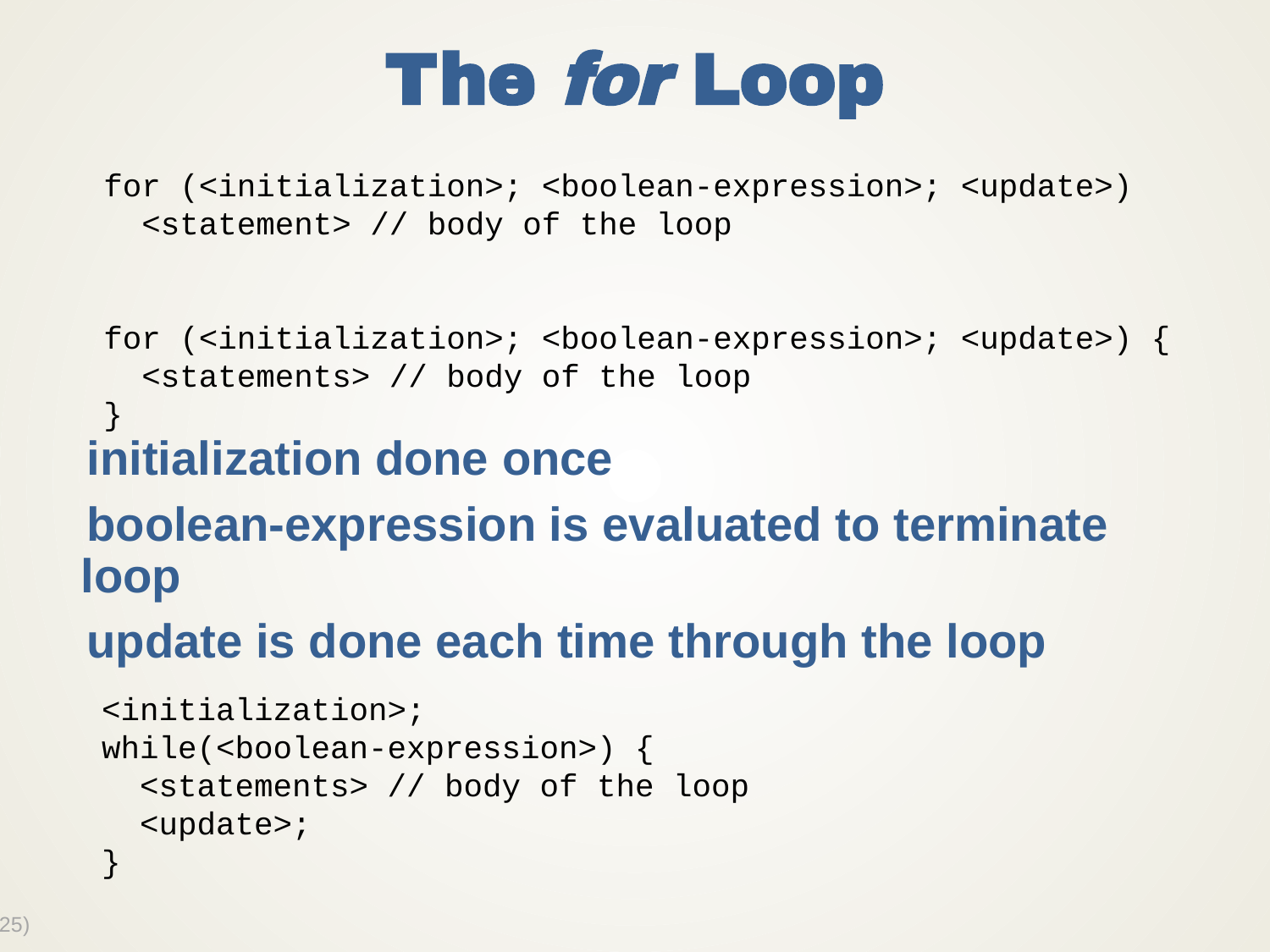

# The for Loop

initialization done once
boolean-expression is evaluated to terminate loop
update is done each time through the loop

for (<initialization>; <boolean-expression>; <update>)
  <statement> // body of the loop

for (<initialization>; <boolean-expression>; <update>) {
  <statements> // body of the loop
}
<initialization>;
while(<boolean-expression>) {
  <statements> // body of the loop
  <update>;
}